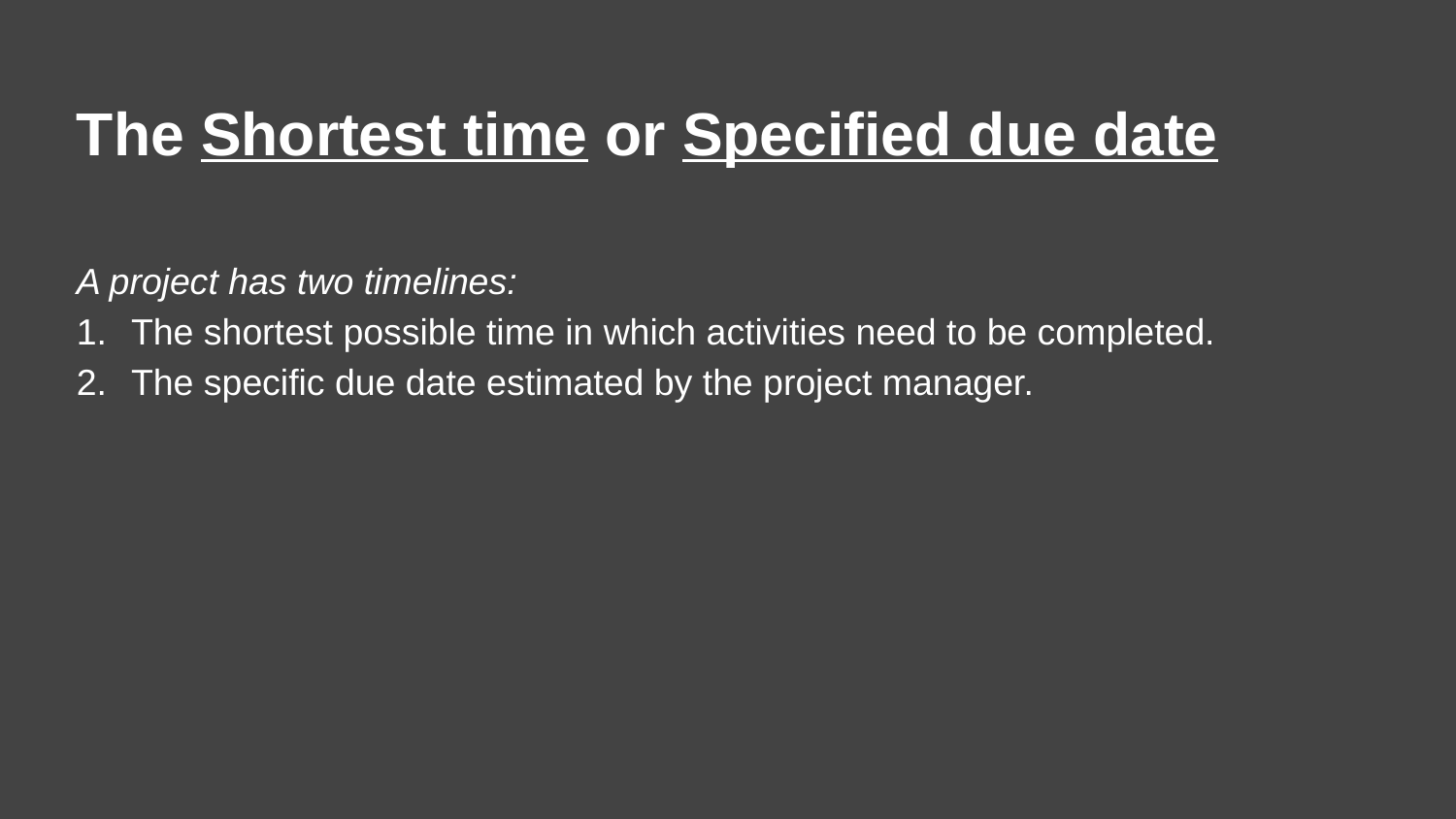

# The Shortest time or Specified due date
A project has two timelines:
The shortest possible time in which activities need to be completed.
The specific due date estimated by the project manager.